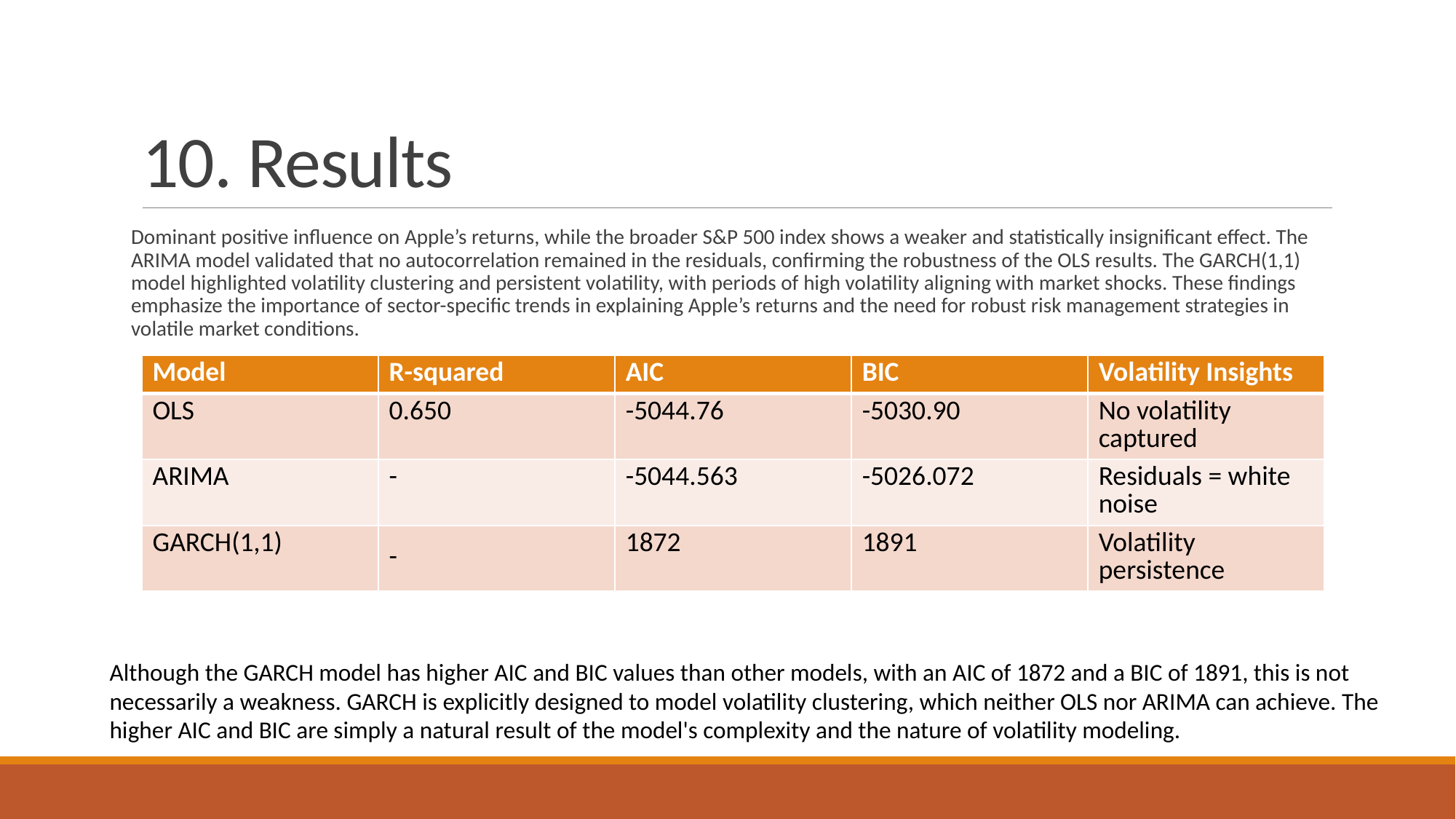

# 10. Results
Dominant positive influence on Apple’s returns, while the broader S&P 500 index shows a weaker and statistically insignificant effect. The ARIMA model validated that no autocorrelation remained in the residuals, confirming the robustness of the OLS results. The GARCH(1,1) model highlighted volatility clustering and persistent volatility, with periods of high volatility aligning with market shocks. These findings emphasize the importance of sector-specific trends in explaining Apple’s returns and the need for robust risk management strategies in volatile market conditions.
| Model | R-squared | AIC | BIC | Volatility Insights |
| --- | --- | --- | --- | --- |
| OLS | 0.650 | -5044.76 | -5030.90 | No volatility captured |
| ARIMA | - | -5044.563 | -5026.072 | Residuals = white noise |
| GARCH(1,1) | - | 1872 | 1891 | Volatility persistence |
Although the GARCH model has higher AIC and BIC values than other models, with an AIC of 1872 and a BIC of 1891, this is not necessarily a weakness. GARCH is explicitly designed to model volatility clustering, which neither OLS nor ARIMA can achieve. The higher AIC and BIC are simply a natural result of the model's complexity and the nature of volatility modeling.